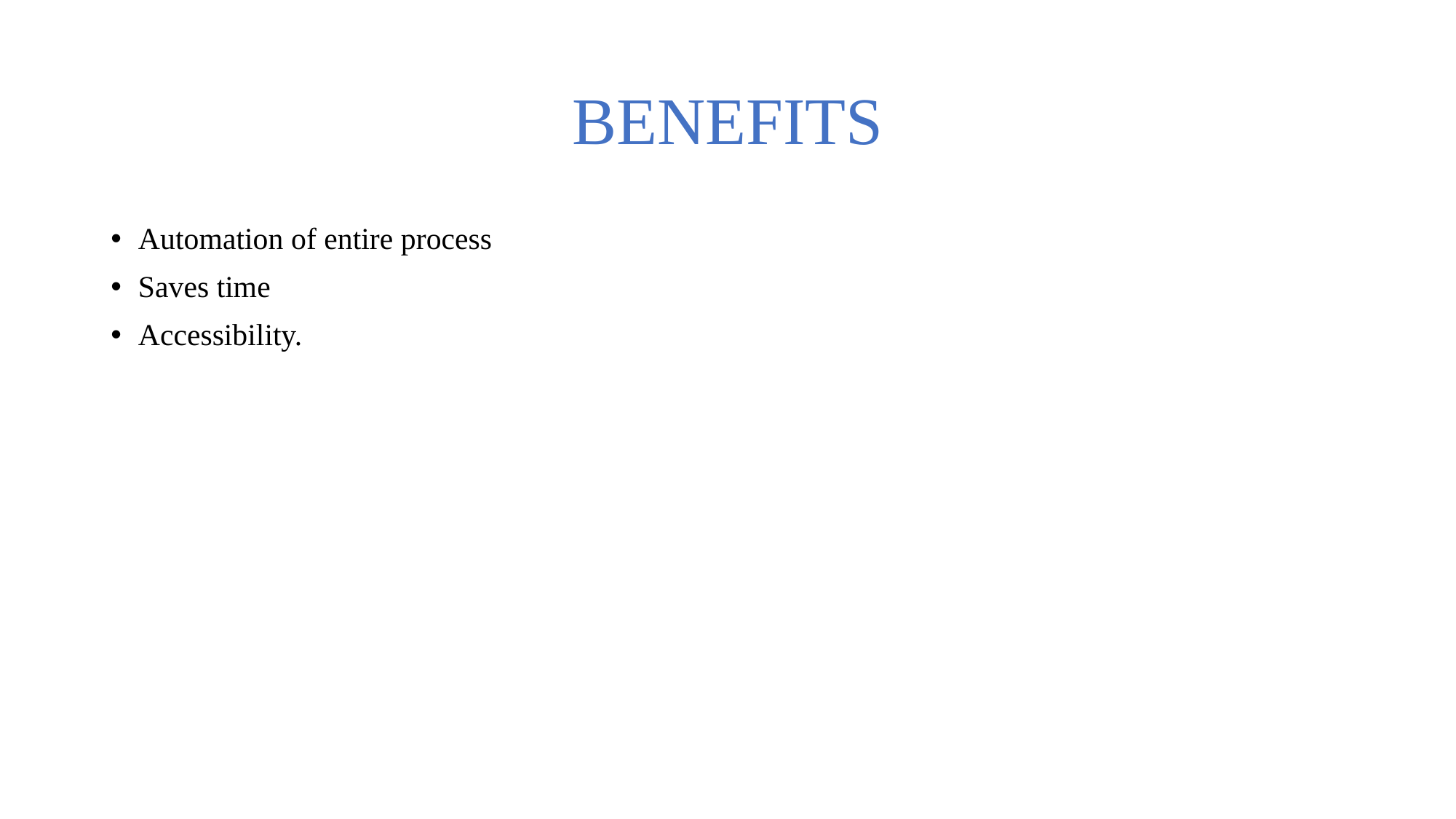

# BENEFITS
Automation of entire process
Saves time
Accessibility.